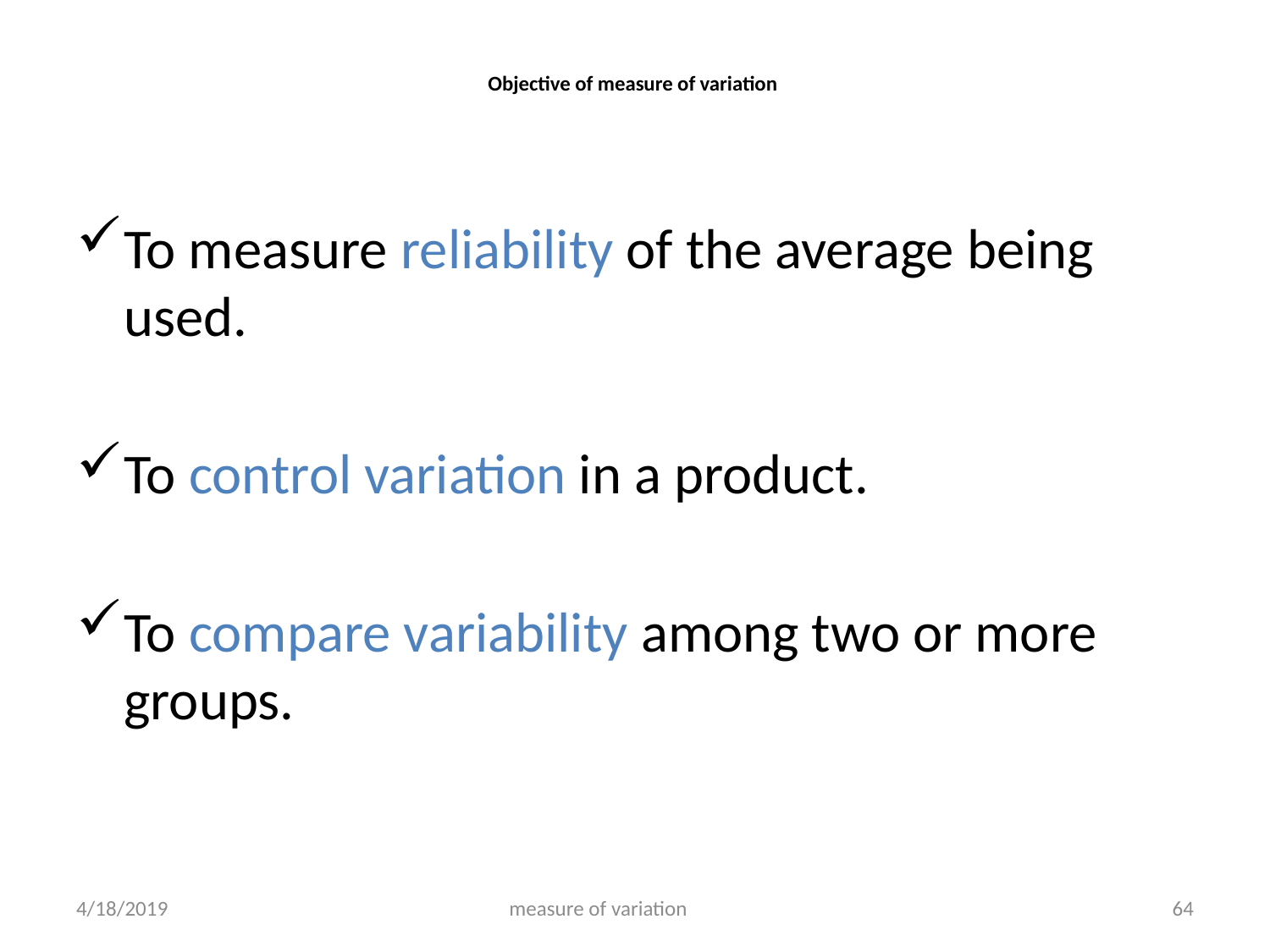

# Objective of measure of variation

To measure reliability of the average being used.

To control variation in a product.

To compare variability among two or more groups.

4/18/2019
measure of variation
64